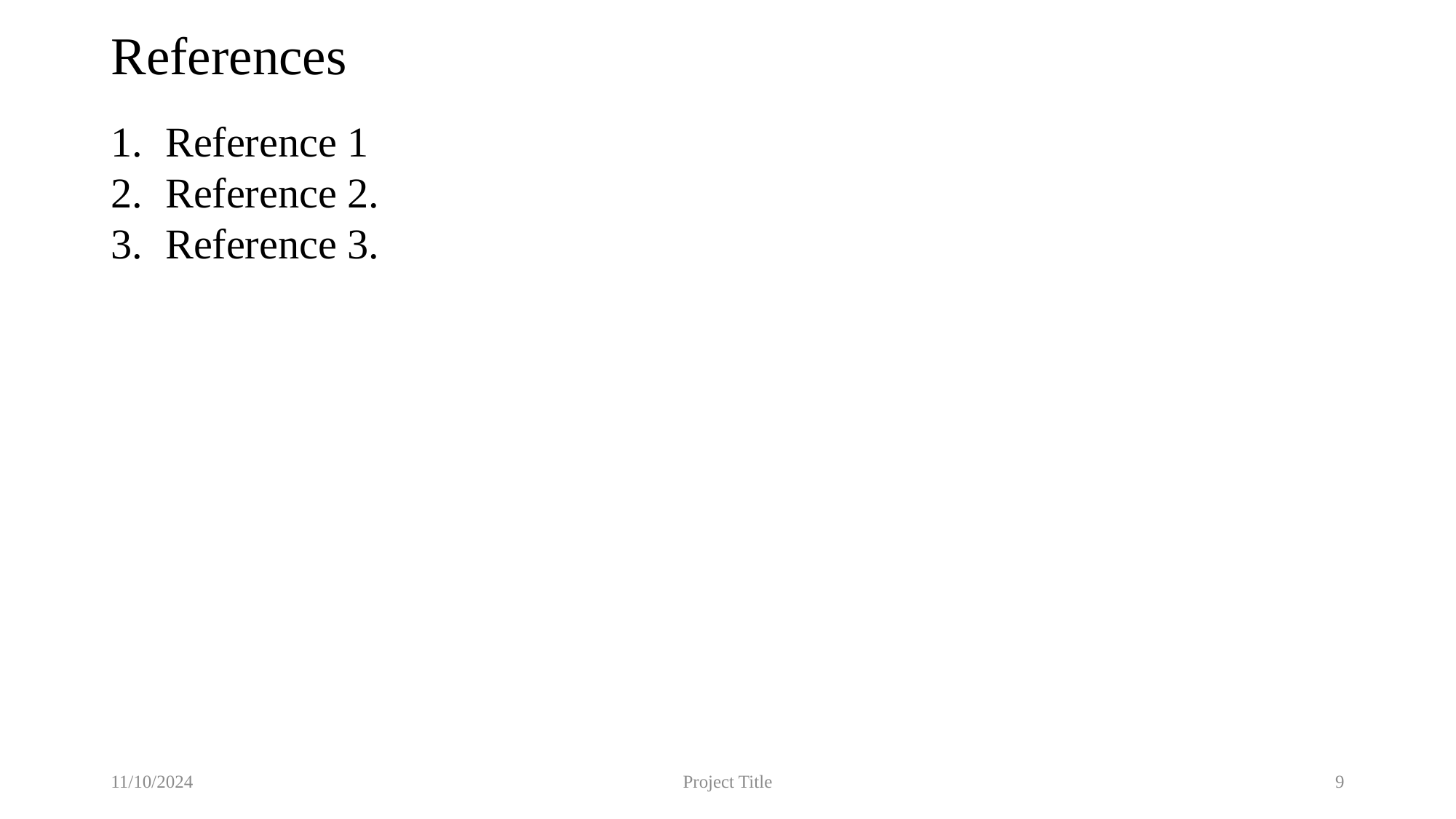

# References
Reference 1
Reference 2.
Reference 3.
11/10/2024
Project Title
9